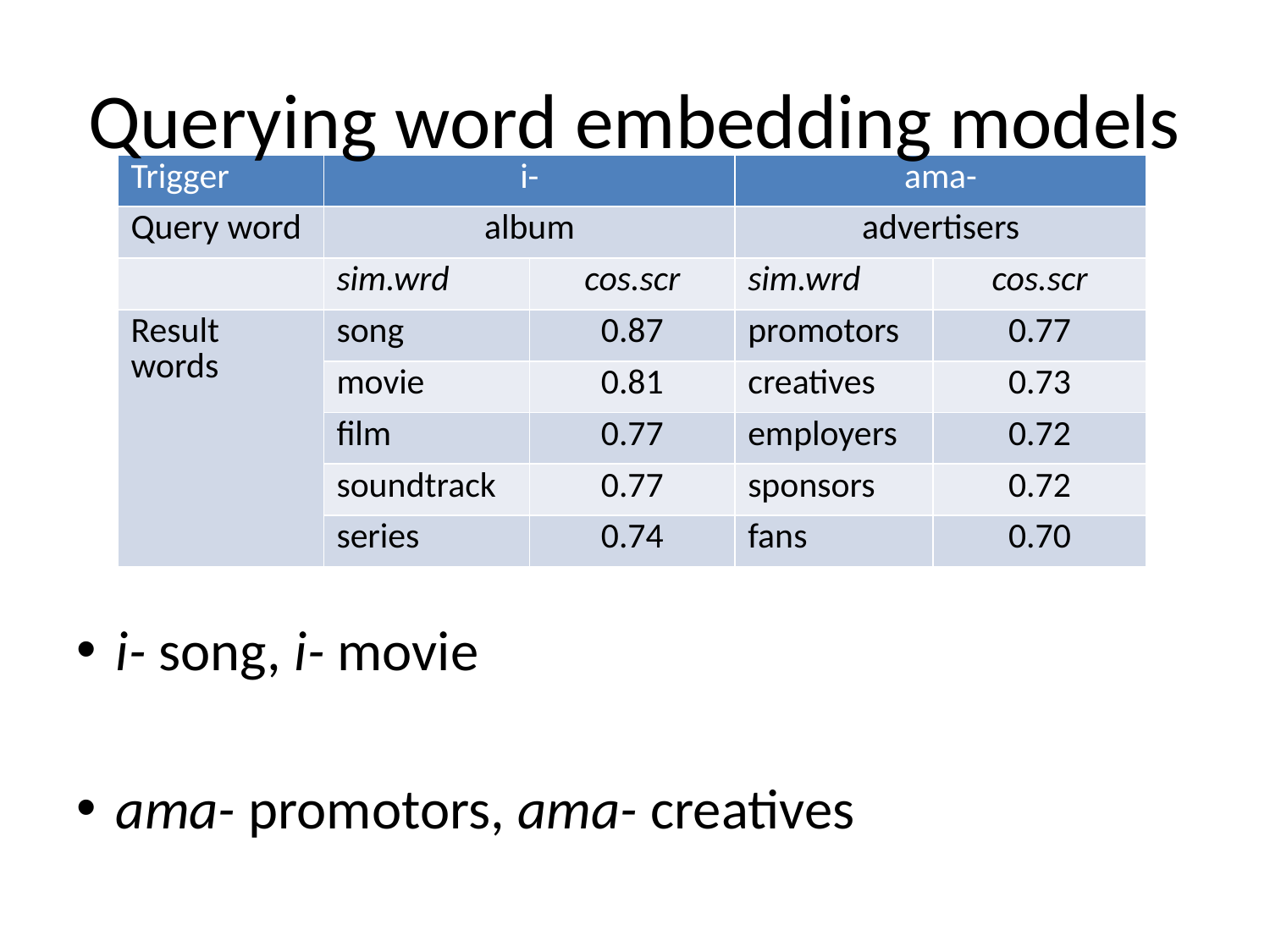

# Querying word embedding models
| Trigger | i- |  | ama- |  |
| --- | --- | --- | --- | --- |
| Query word | album |  | advertisers |  |
|  | sim.wrd | cos.scr | sim.wrd | cos.scr |
| Result words | song | 0.87 | promotors | 0.77 |
|  | movie | 0.81 | creatives | 0.73 |
|  | film | 0.77 | employers | 0.72 |
|  | soundtrack | 0.77 | sponsors | 0.72 |
|  | series | 0.74 | fans | 0.70 |
i- song, i- movie

ama- promotors, ama- creatives